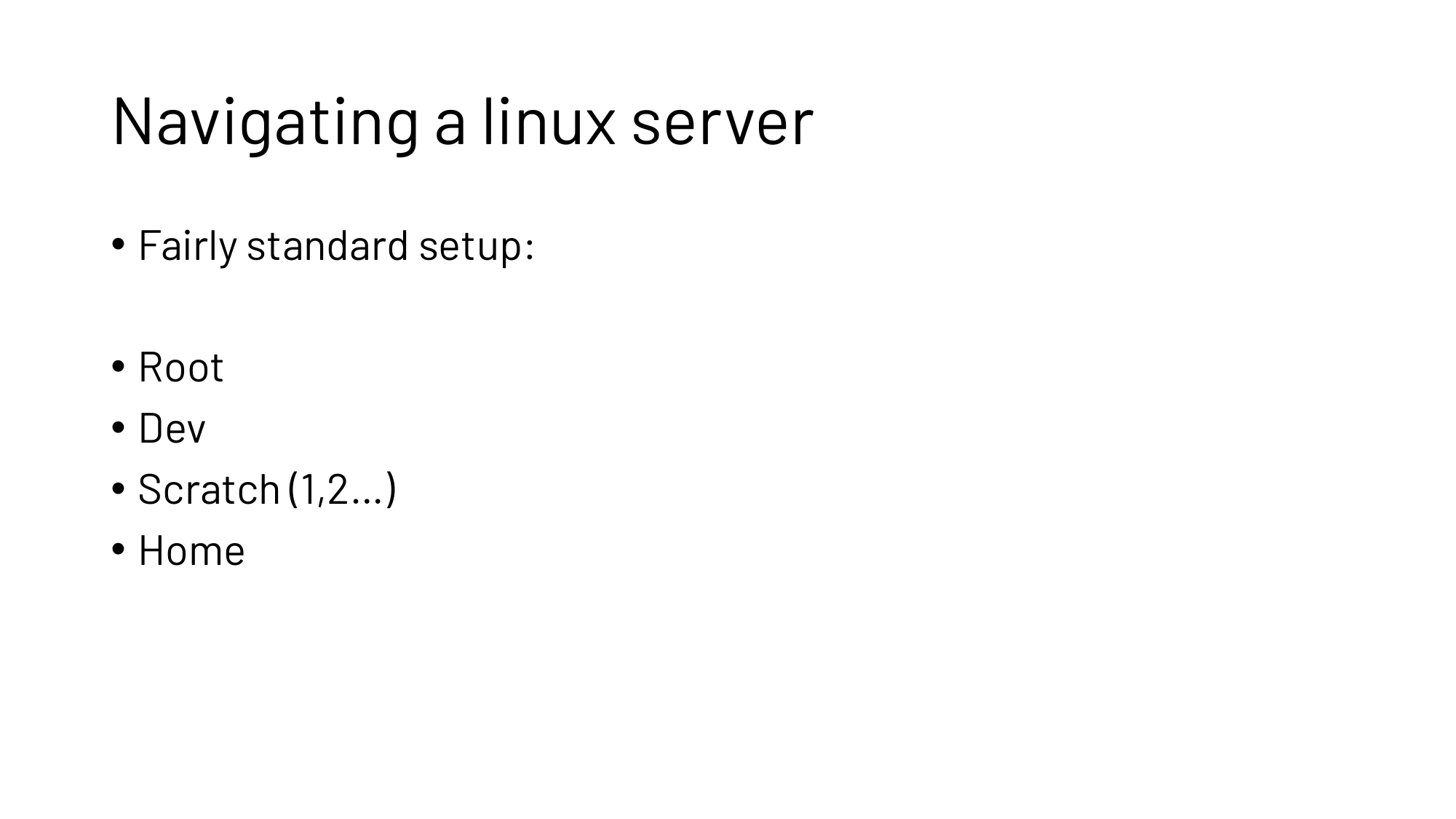

# Navigating a linux server
Fairly standard setup:

Root
Dev
Scratch (1,2…)
Home